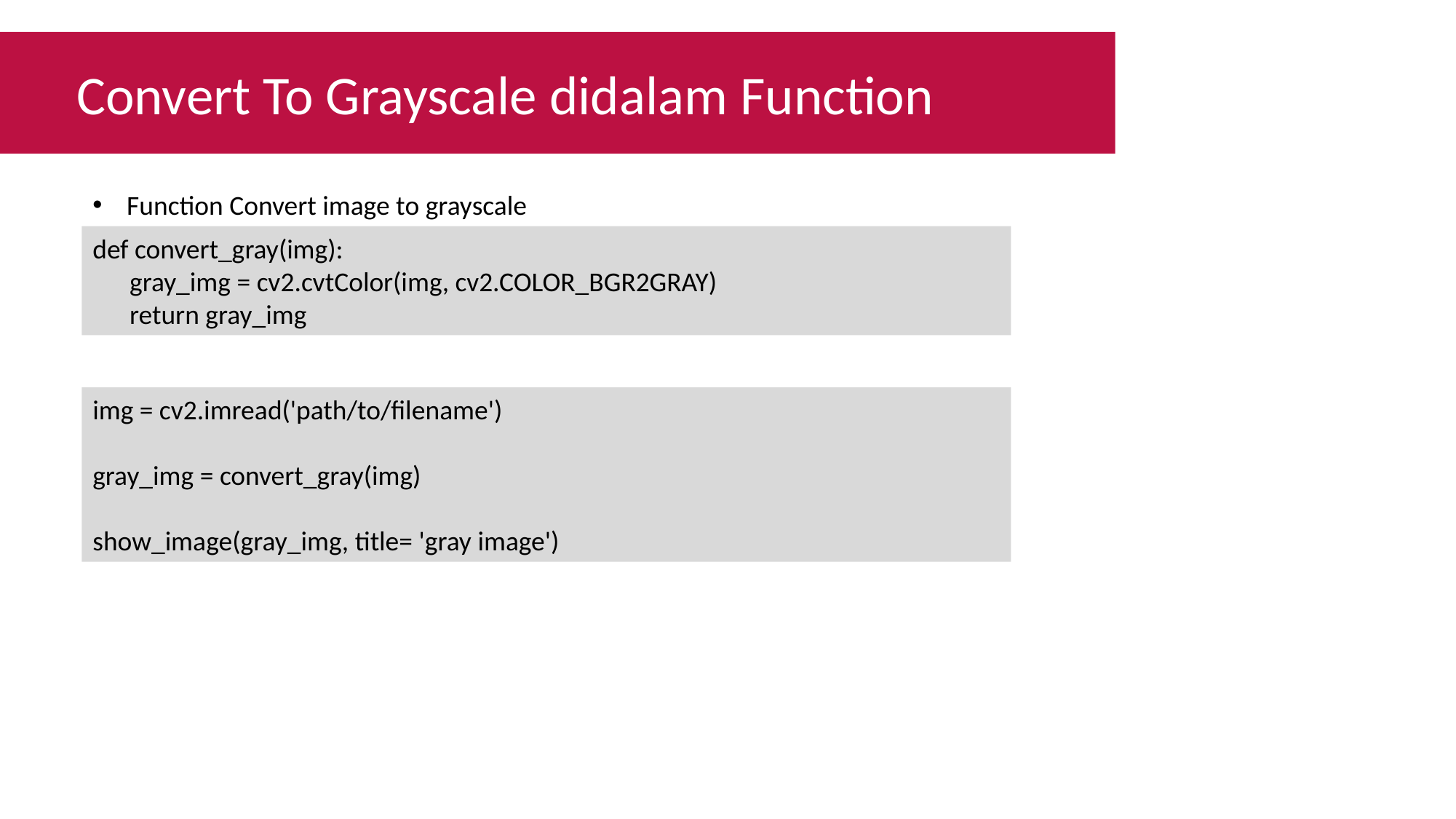

Convert To Grayscale didalam Function
Function Convert image to grayscale
def convert_gray(img):
      gray_img = cv2.cvtColor(img, cv2.COLOR_BGR2GRAY)
      return gray_img
img = cv2.imread('path/to/filename')

gray_img = convert_gray(img)

show_image(gray_img, title= 'gray image')